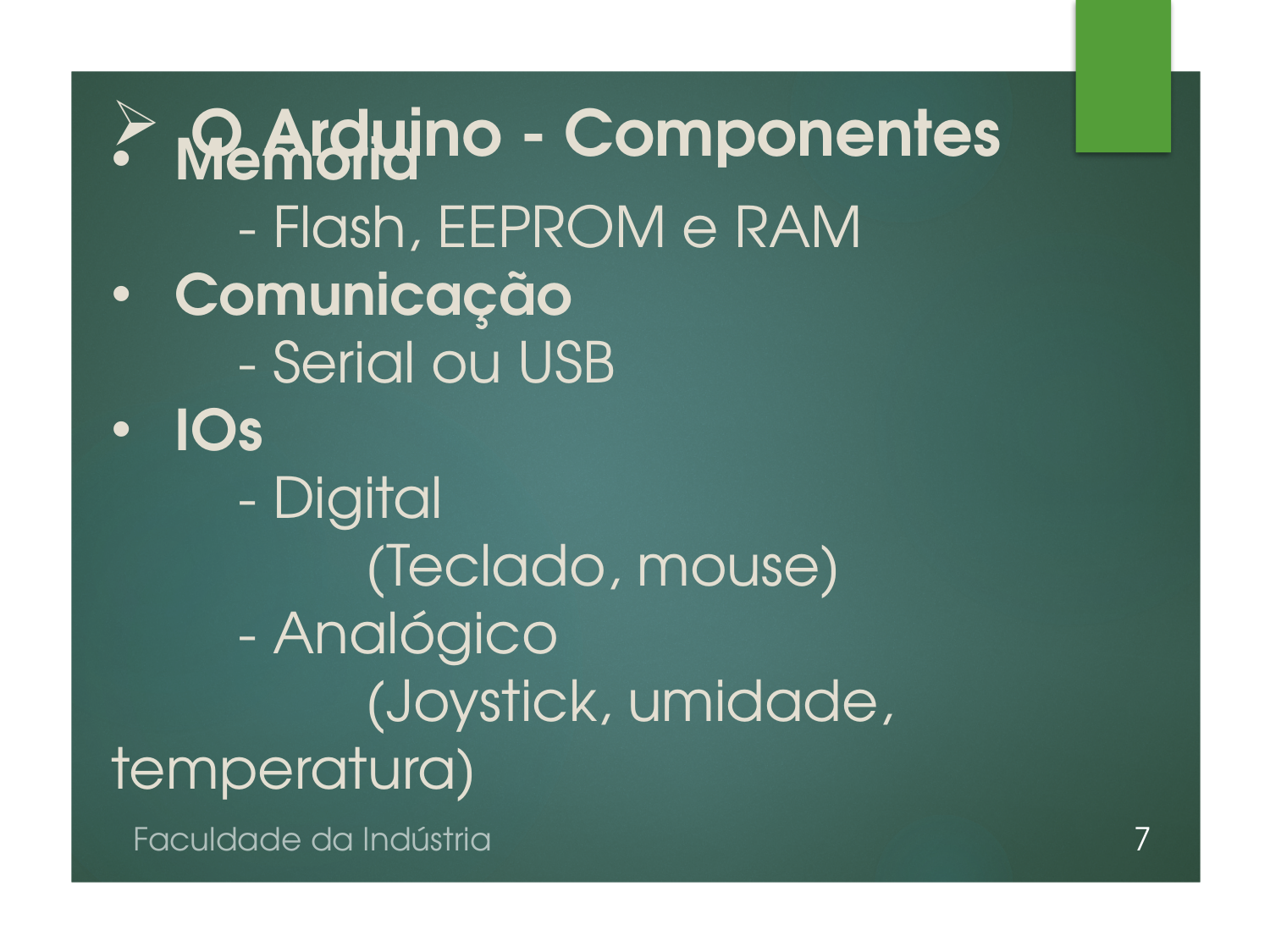

O Arduino - Componentes
Memoria
	- Flash, EEPROM e RAM
Comunicação
	- Serial ou USB
IOs
	- Digital
		(Teclado, mouse)
	- Analógico
		(Joystick, umidade, temperatura)
7
Faculdade da Indústria